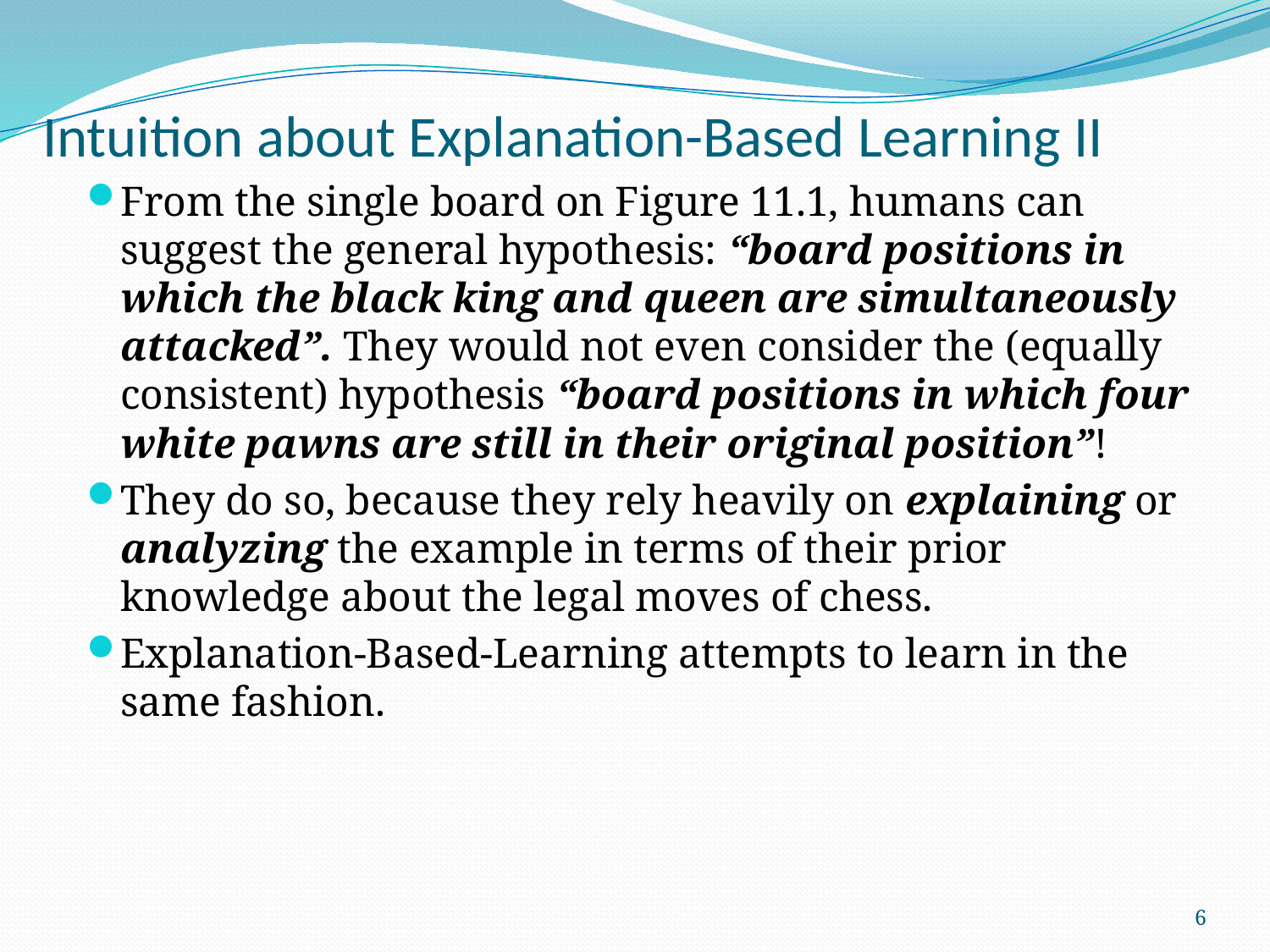

# Intuition about Explanation-Based Learning II
From the single board on Figure 11.1, humans can suggest the general hypothesis: “board positions in which the black king and queen are simultaneously attacked”. They would not even consider the (equally consistent) hypothesis “board positions in which four white pawns are still in their original position”!
They do so, because they rely heavily on explaining or analyzing the example in terms of their prior knowledge about the legal moves of chess.
Explanation-Based-Learning attempts to learn in the same fashion.
6